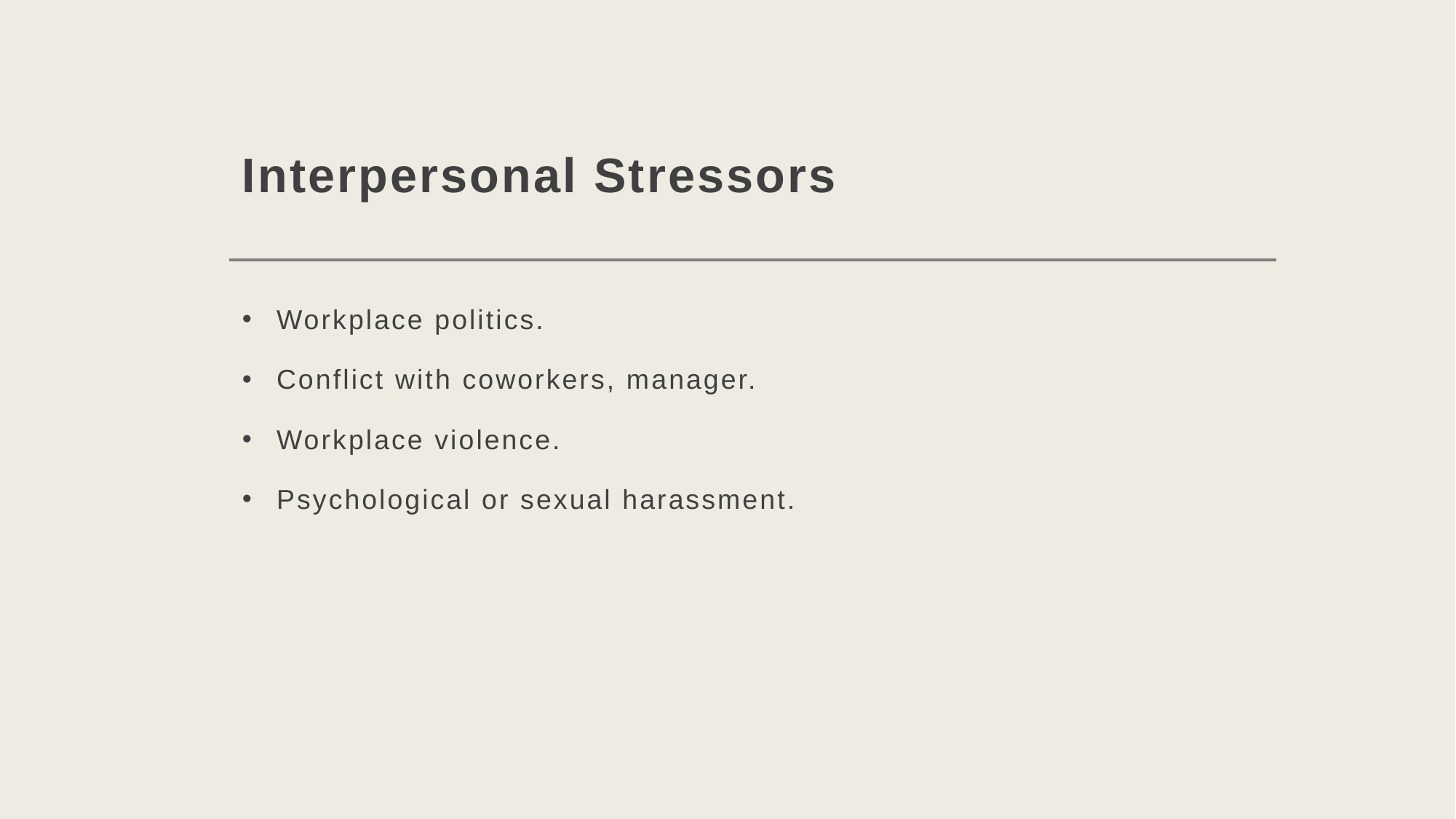

# Interpersonal Stressors
Workplace politics.
Conflict with coworkers, manager.
Workplace violence.
Psychological or sexual harassment.